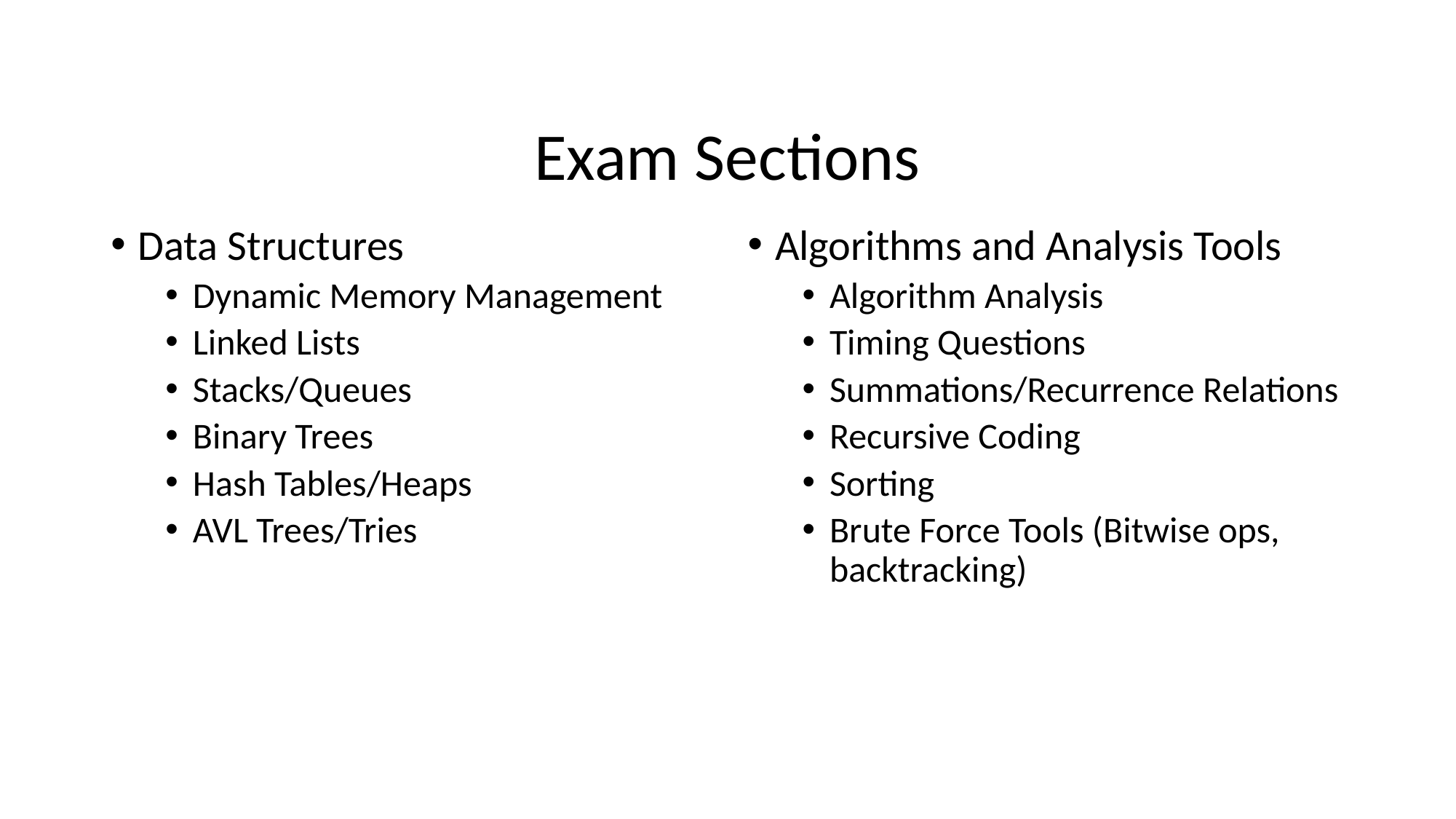

# Exam Sections
Data Structures
Dynamic Memory Management
Linked Lists
Stacks/Queues
Binary Trees
Hash Tables/Heaps
AVL Trees/Tries
Algorithms and Analysis Tools
Algorithm Analysis
Timing Questions
Summations/Recurrence Relations
Recursive Coding
Sorting
Brute Force Tools (Bitwise ops, backtracking)